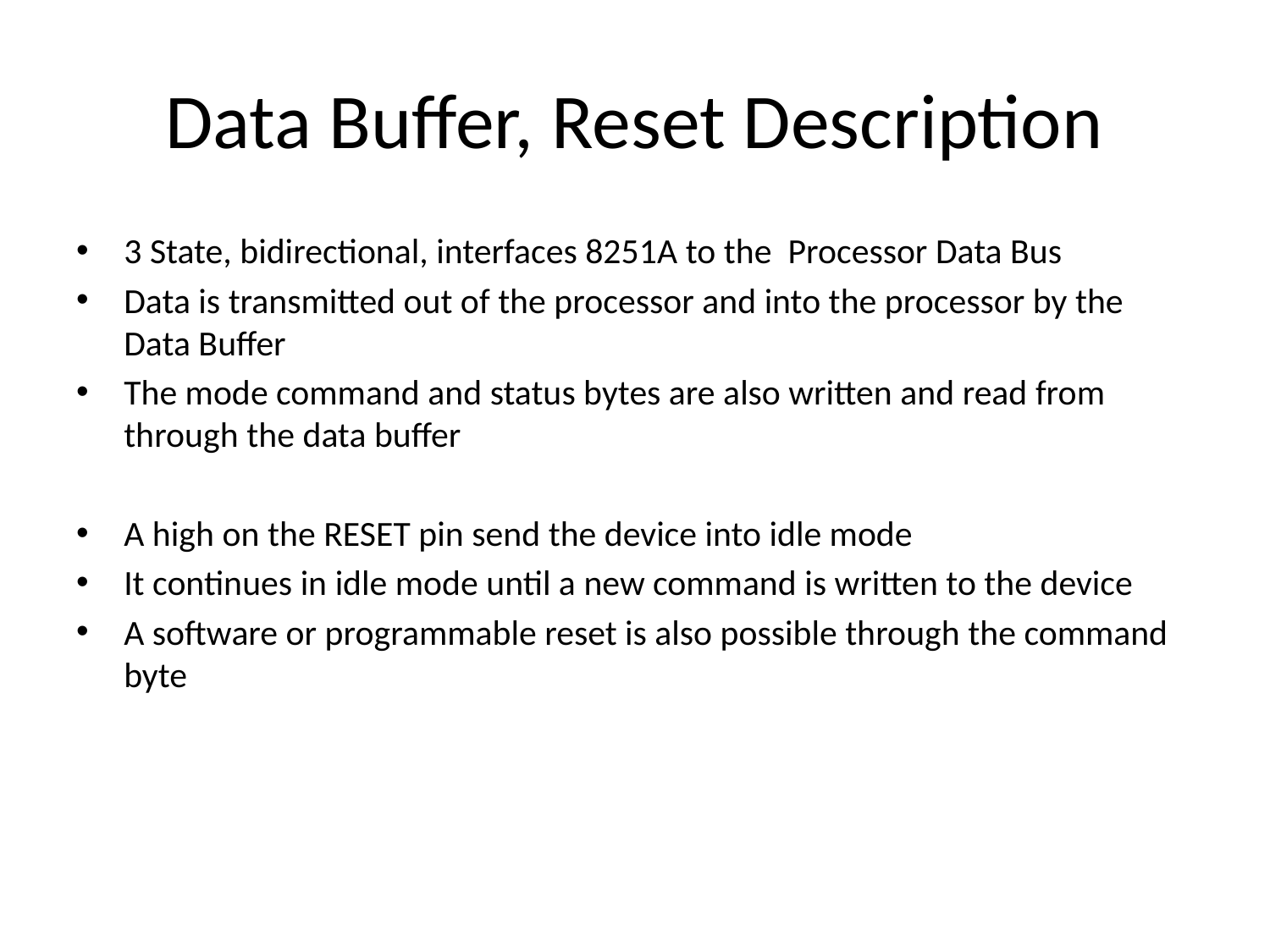

# Data Buffer, Reset Description
3 State, bidirectional, interfaces 8251A to the  Processor Data Bus
Data is transmitted out of the processor and into the processor by the Data Buffer
The mode command and status bytes are also written and read from through the data buffer

A high on the RESET pin send the device into idle mode
It continues in idle mode until a new command is written to the device
A software or programmable reset is also possible through the command byte